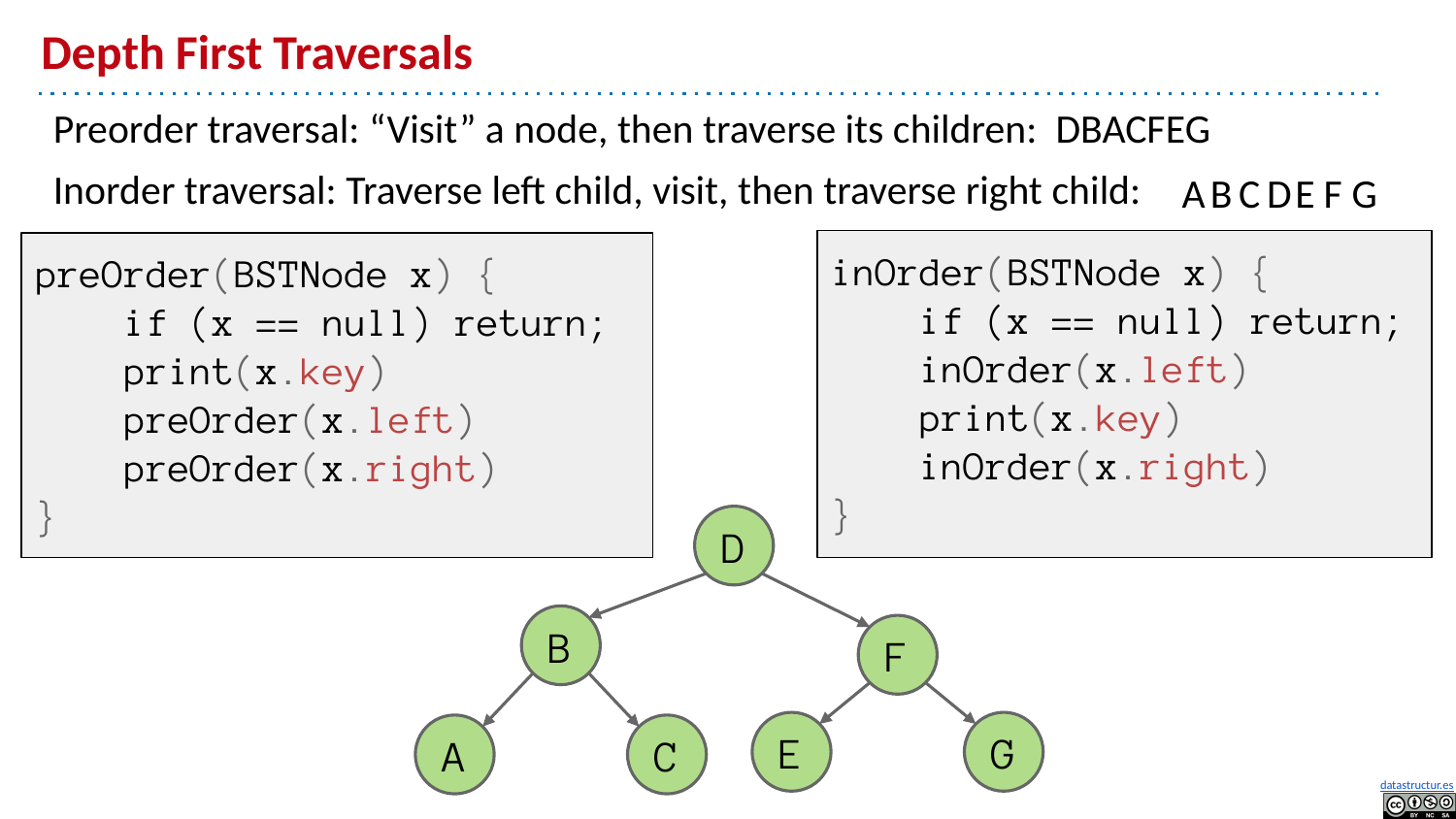

# Depth First Traversals
Preorder traversal: “Visit” a node, then traverse its children:  DBACFEG
Inorder traversal: Traverse left child, visit, then traverse right child:
A
B
C
D
E
F
G
inOrder(BSTNode x) {
    if (x == null) return;
    inOrder(x.left)
    print(x.key)
    inOrder(x.right)
}
preOrder(BSTNode x) {
    if (x == null) return;
    print(x.key)
    preOrder(x.left)
    preOrder(x.right)
}
D
B
F
E
G
A
C